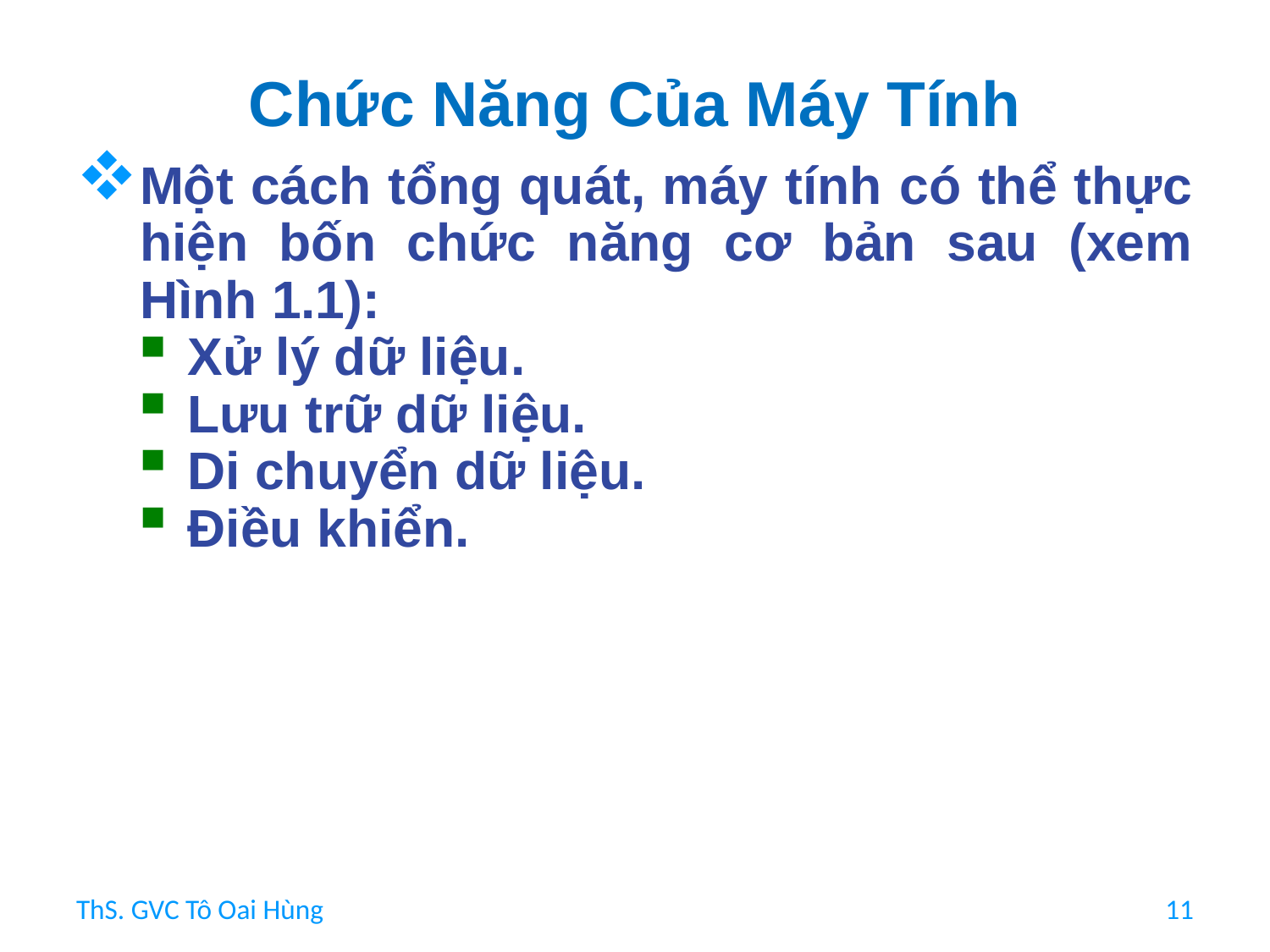

# Chức Năng Của Máy Tính
Một cách tổng quát, máy tính có thể thực hiện bốn chức năng cơ bản sau (xem Hình 1.1):
Xử lý dữ liệu.
Lưu trữ dữ liệu.
Di chuyển dữ liệu.
Điều khiển.

ThS. GVC Tô Oai Hùng
11